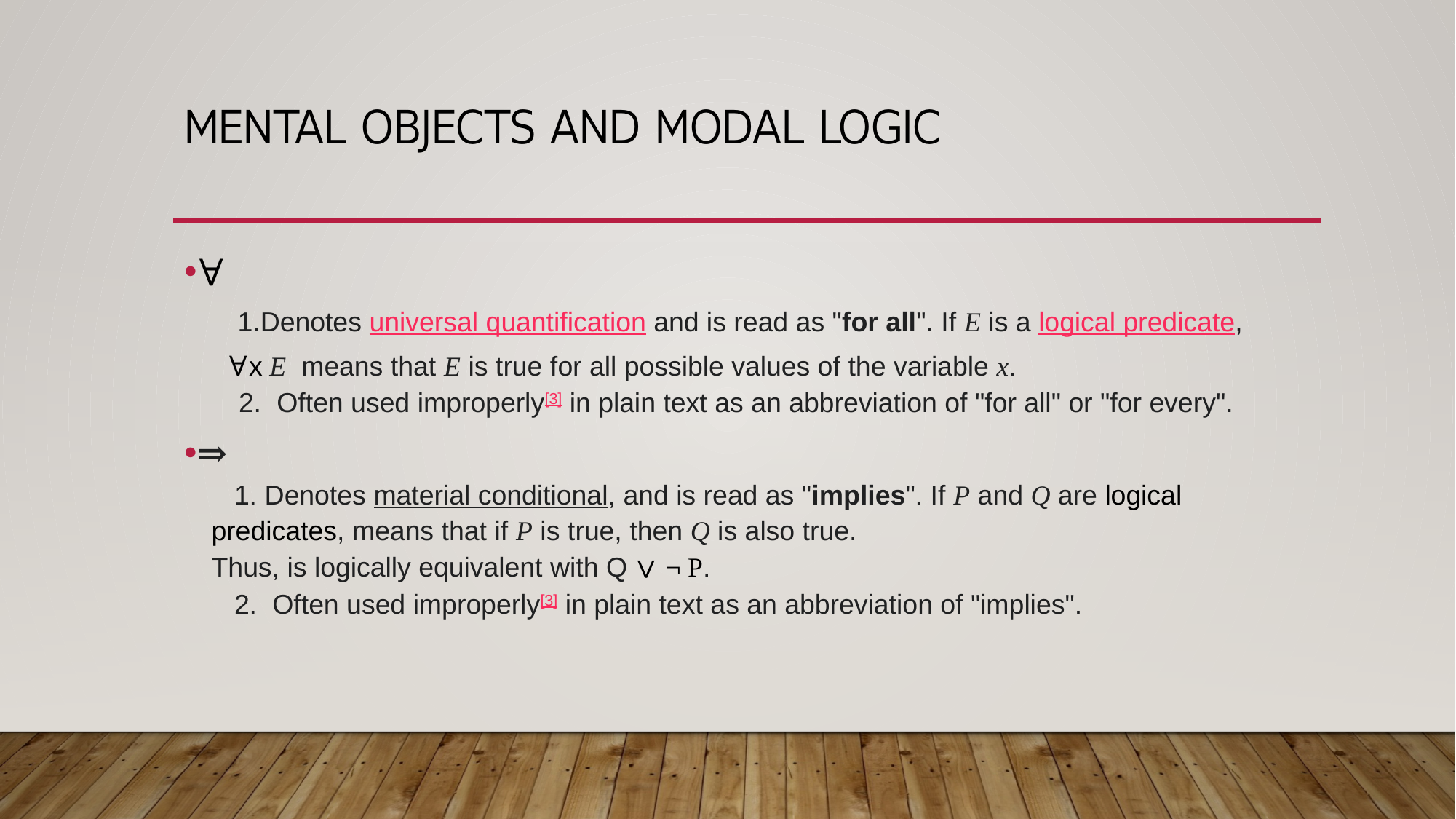

# Mental objects and modal logic
∀
       1.Denotes universal quantification and is read as "for all". If E is a logical predicate,
       ∀x E  means that E is true for all possible values of the variable x.
2.  Often used improperly[3] in plain text as an abbreviation of "for all" or "for every".
⇒
   1. Denotes material conditional, and is read as "implies". If P and Q are logical predicates, means that if P is true, then Q is also true.
Thus, is logically equivalent with Q ∨ ¬ P.
   2.  Often used improperly[3] in plain text as an abbreviation of "implies".